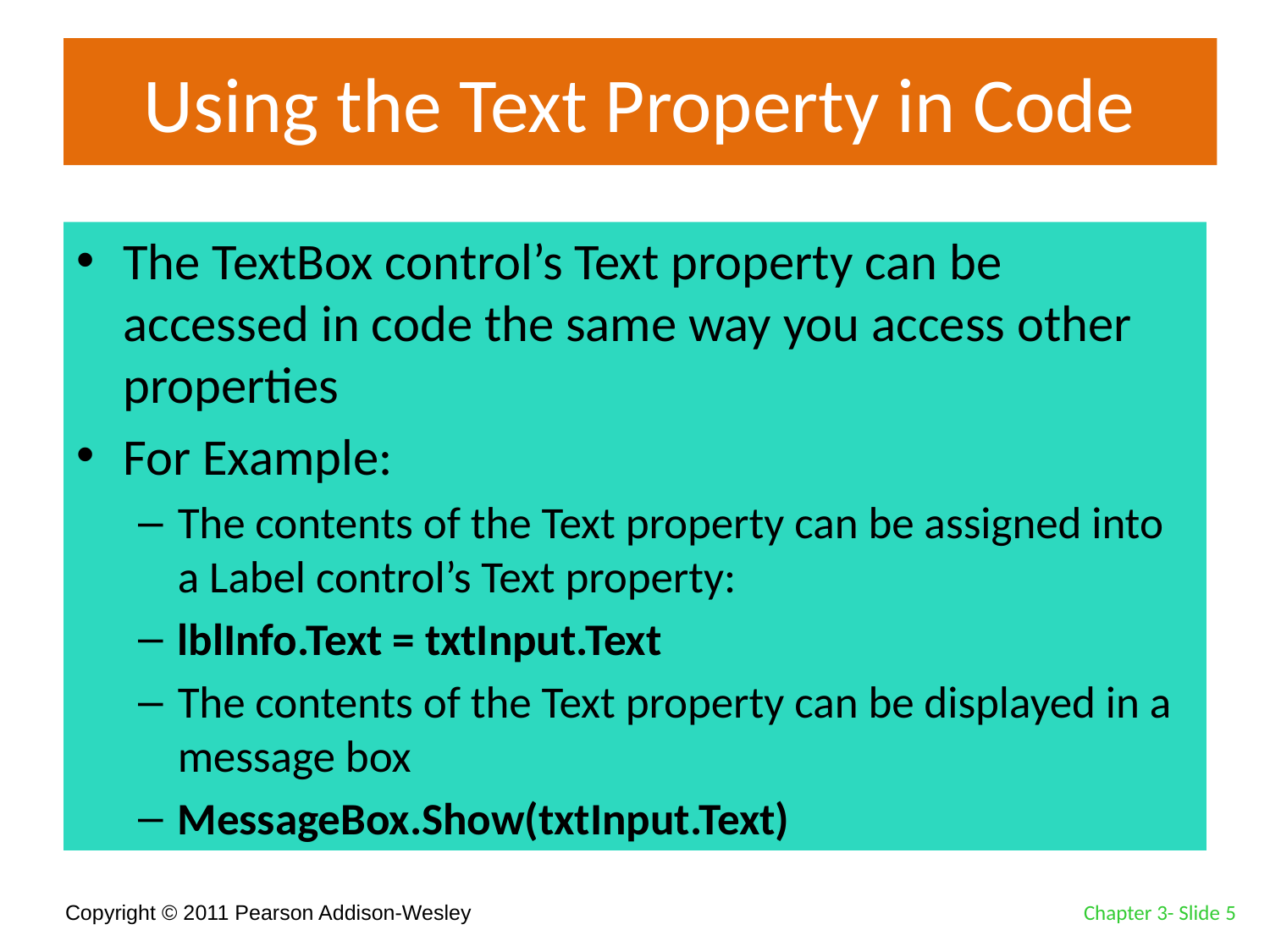

# Using the Text Property in Code
The TextBox control’s Text property can be accessed in code the same way you access other properties
For Example:
The contents of the Text property can be assigned into a Label control’s Text property:
lblInfo.Text = txtInput.Text
The contents of the Text property can be displayed in a message box
MessageBox.Show(txtInput.Text)

Chapter 3- Slide 5